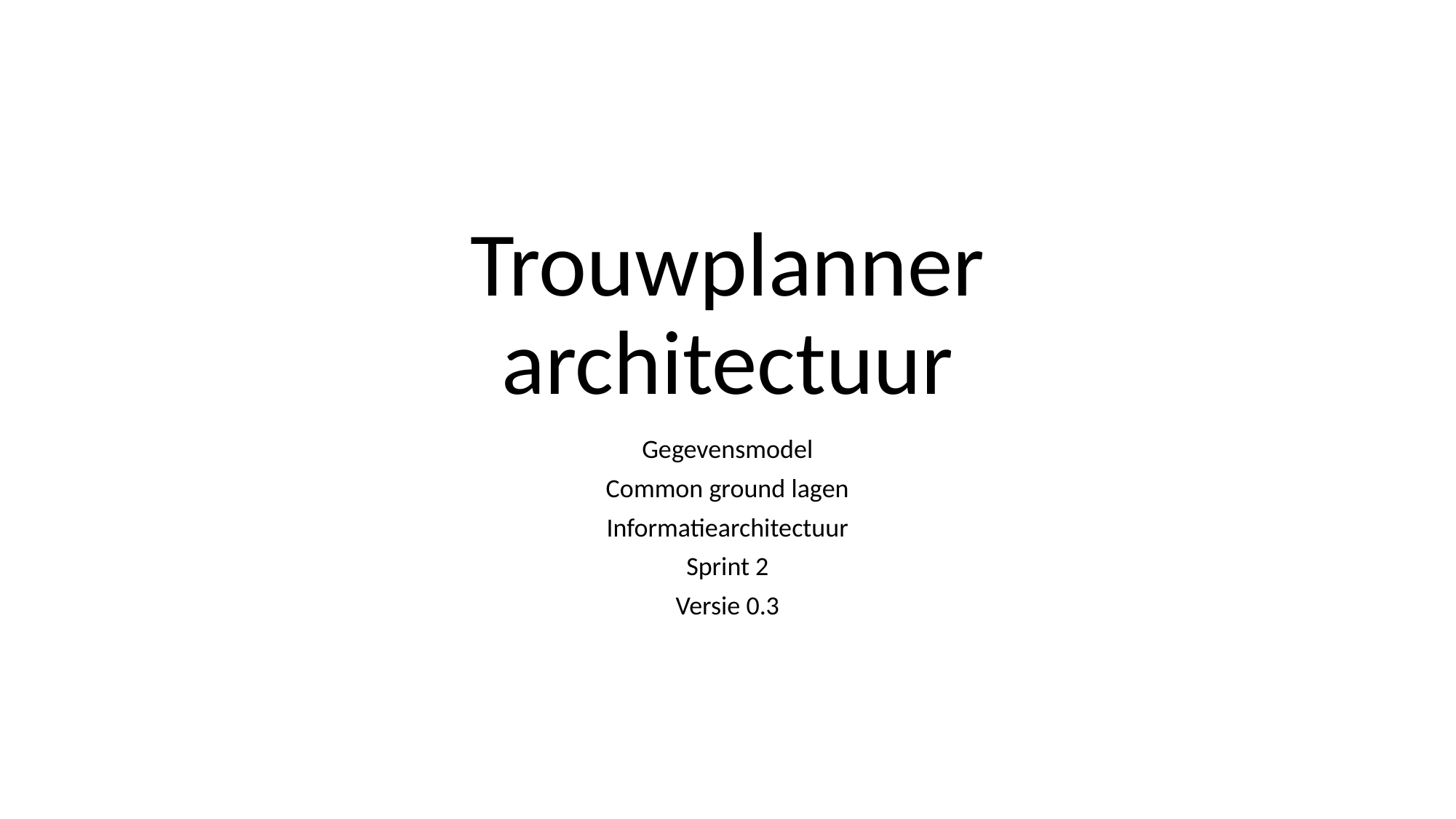

# Trouwplanner architectuur
Gegevensmodel
Common ground lagen
Informatiearchitectuur
Sprint 2
Versie 0.3